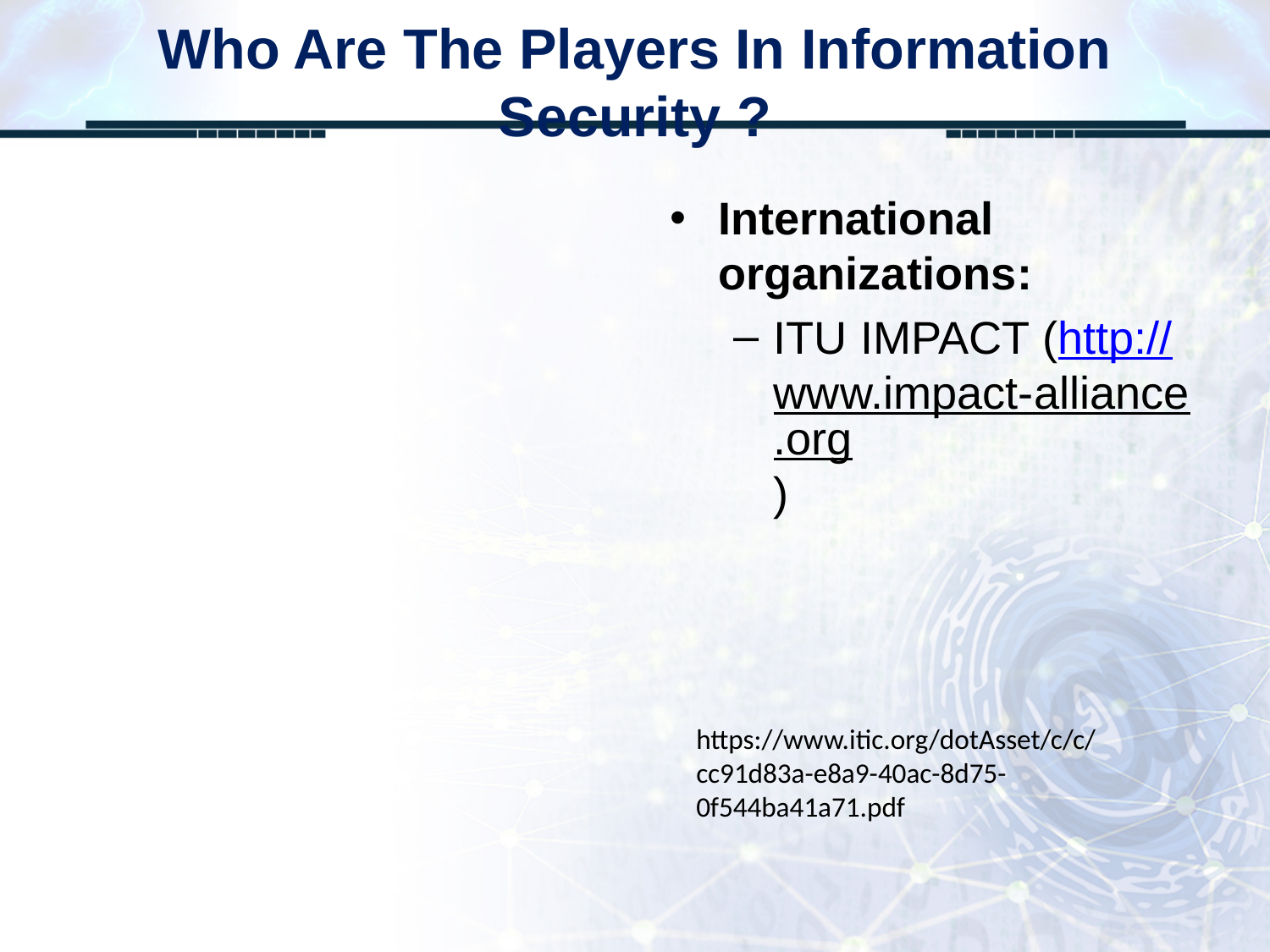

# Who Are The Players In Information Security ?
International organizations:
ITU IMPACT (http://www.impact-alliance.org)

https://www.itic.org/dotAsset/c/c/cc91d83a-e8a9-40ac-8d75-0f544ba41a71.pdf